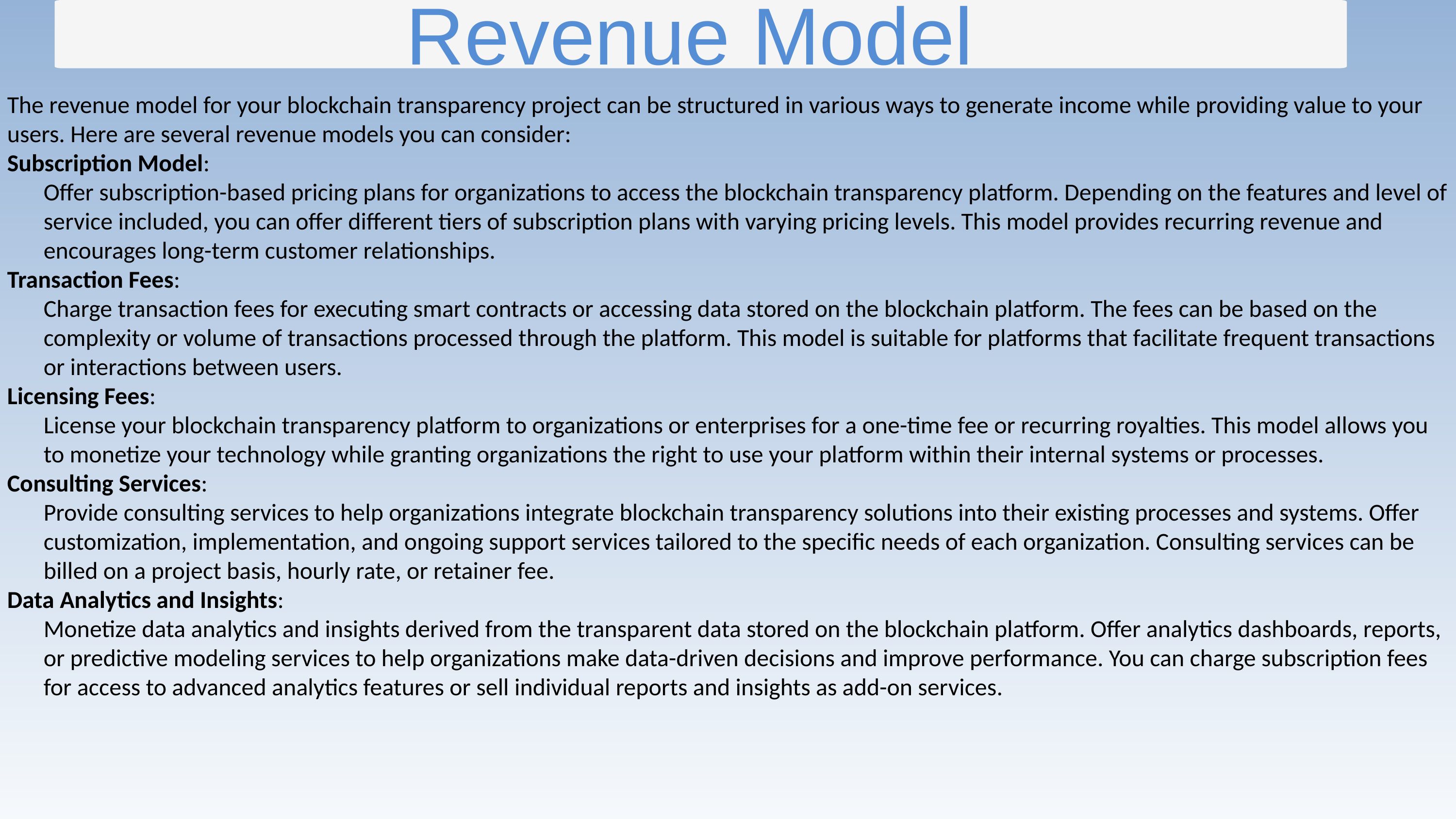

Revenue Model

The revenue model for your blockchain transparency project can be structured in various ways to generate income while providing value to your users. Here are several revenue models you can consider:
Subscription Model:
Offer subscription-based pricing plans for organizations to access the blockchain transparency platform. Depending on the features and level of service included, you can offer different tiers of subscription plans with varying pricing levels. This model provides recurring revenue and encourages long-term customer relationships.
Transaction Fees:
Charge transaction fees for executing smart contracts or accessing data stored on the blockchain platform. The fees can be based on the complexity or volume of transactions processed through the platform. This model is suitable for platforms that facilitate frequent transactions or interactions between users.
Licensing Fees:
License your blockchain transparency platform to organizations or enterprises for a one-time fee or recurring royalties. This model allows you to monetize your technology while granting organizations the right to use your platform within their internal systems or processes.
Consulting Services:
Provide consulting services to help organizations integrate blockchain transparency solutions into their existing processes and systems. Offer customization, implementation, and ongoing support services tailored to the specific needs of each organization. Consulting services can be billed on a project basis, hourly rate, or retainer fee.
Data Analytics and Insights:
Monetize data analytics and insights derived from the transparent data stored on the blockchain platform. Offer analytics dashboards, reports, or predictive modeling services to help organizations make data-driven decisions and improve performance. You can charge subscription fees for access to advanced analytics features or sell individual reports and insights as add-on services.